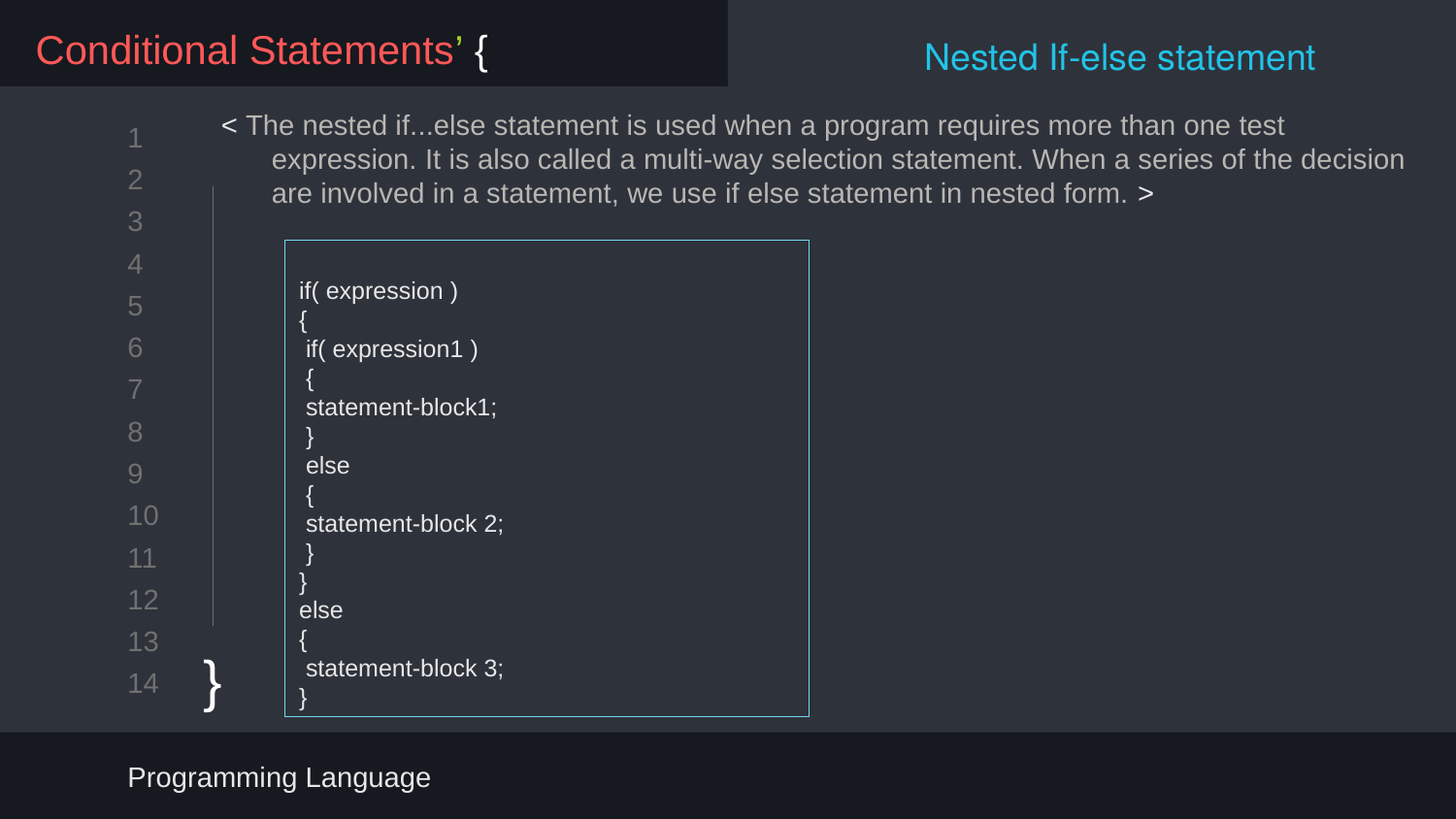

Conditional Statements’ {
Nested If-else statement
< The nested if...else statement is used when a program requires more than one test expression. It is also called a multi-way selection statement. When a series of the decision are involved in a statement, we use if else statement in nested form. >

}

if( expression )
{
 if( expression1 )
 {
 statement-block1;
 }
 else
 {
 statement-block 2;
 }
}
else
{
 statement-block 3;
}
Programming Language